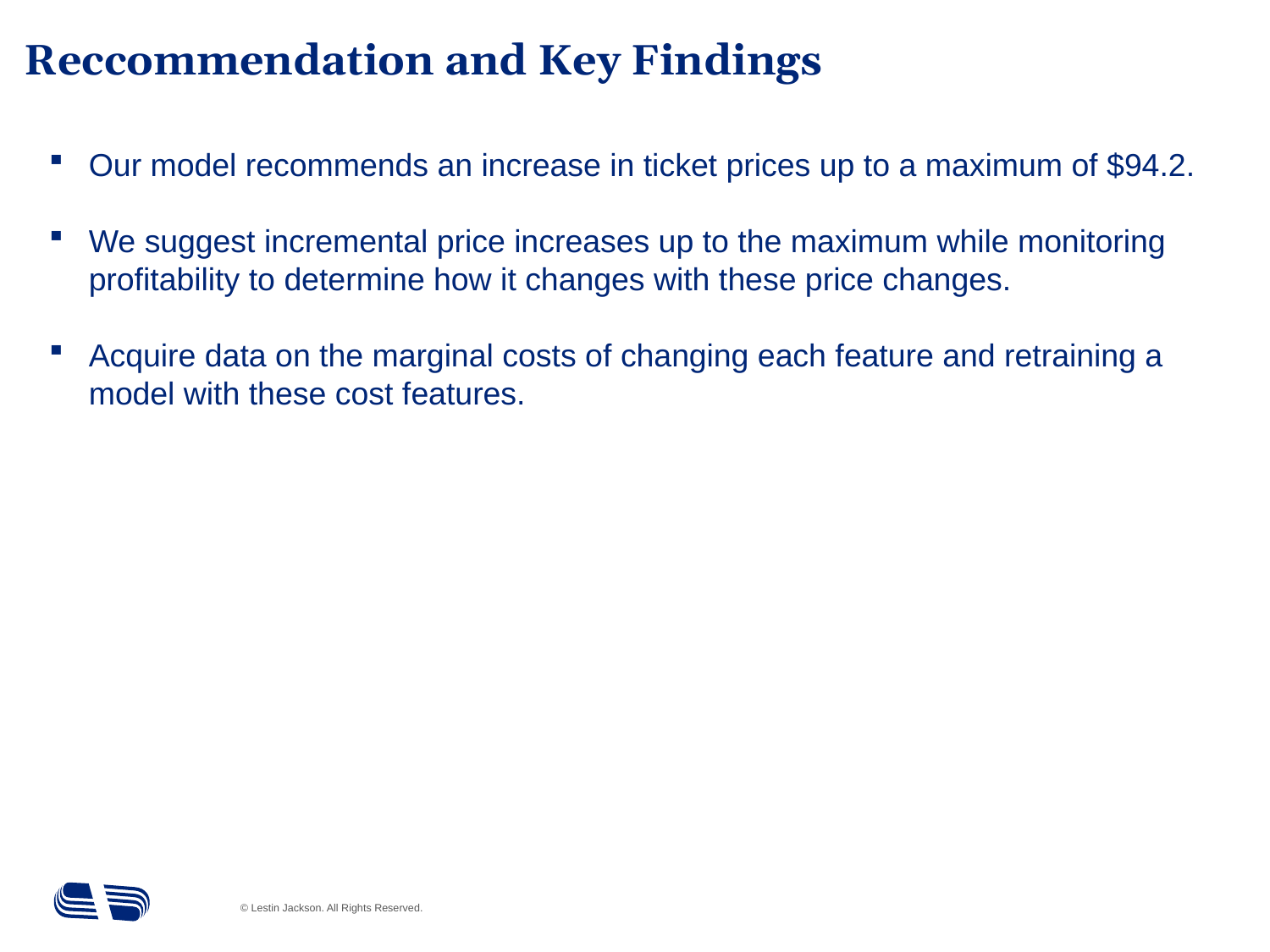

# Reccommendation and Key Findings
Our model recommends an increase in ticket prices up to a maximum of $94.2.

We suggest incremental price increases up to the maximum while monitoring profitability to determine how it changes with these price changes.

Acquire data on the marginal costs of changing each feature and retraining a model with these cost features.